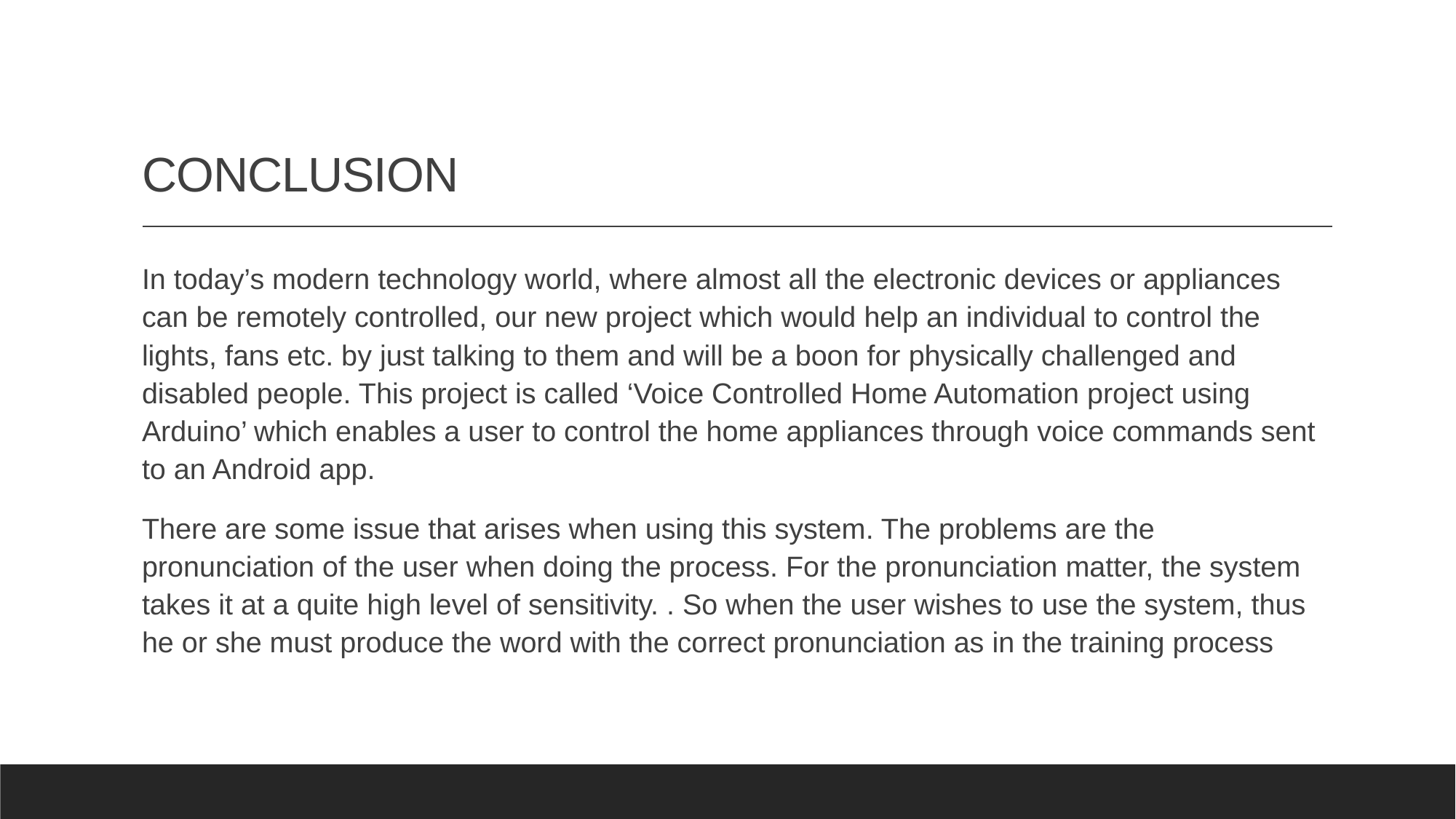

# CONCLUSION
In today’s modern technology world, where almost all the electronic devices or appliances can be remotely controlled, our new project which would help an individual to control the lights, fans etc. by just talking to them and will be a boon for physically challenged and disabled people. This project is called ‘Voice Controlled Home Automation project using Arduino’ which enables a user to control the home appliances through voice commands sent to an Android app.
There are some issue that arises when using this system. The problems are the pronunciation of the user when doing the process. For the pronunciation matter, the system takes it at a quite high level of sensitivity. . So when the user wishes to use the system, thus he or she must produce the word with the correct pronunciation as in the training process